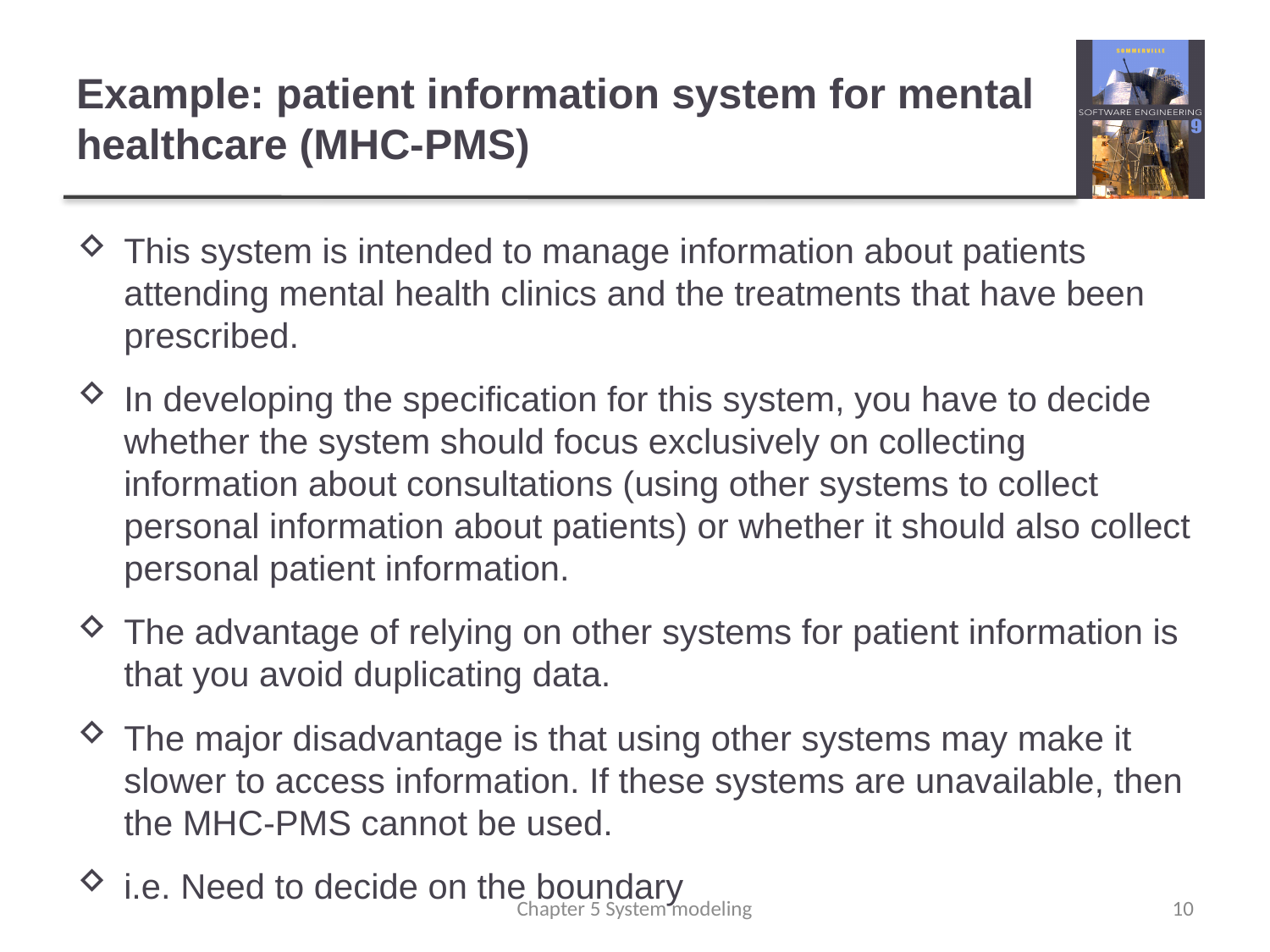

# Example: patient information system for mental healthcare (MHC-PMS)
This system is intended to manage information about patients attending mental health clinics and the treatments that have been prescribed.
In developing the specification for this system, you have to decide whether the system should focus exclusively on collecting information about consultations (using other systems to collect personal information about patients) or whether it should also collect personal patient information.
The advantage of relying on other systems for patient information is that you avoid duplicating data.
The major disadvantage is that using other systems may make it slower to access information. If these systems are unavailable, then the MHC-PMS cannot be used.
i.e. Need to decide on the boundary
Chapter 5 System modeling
10